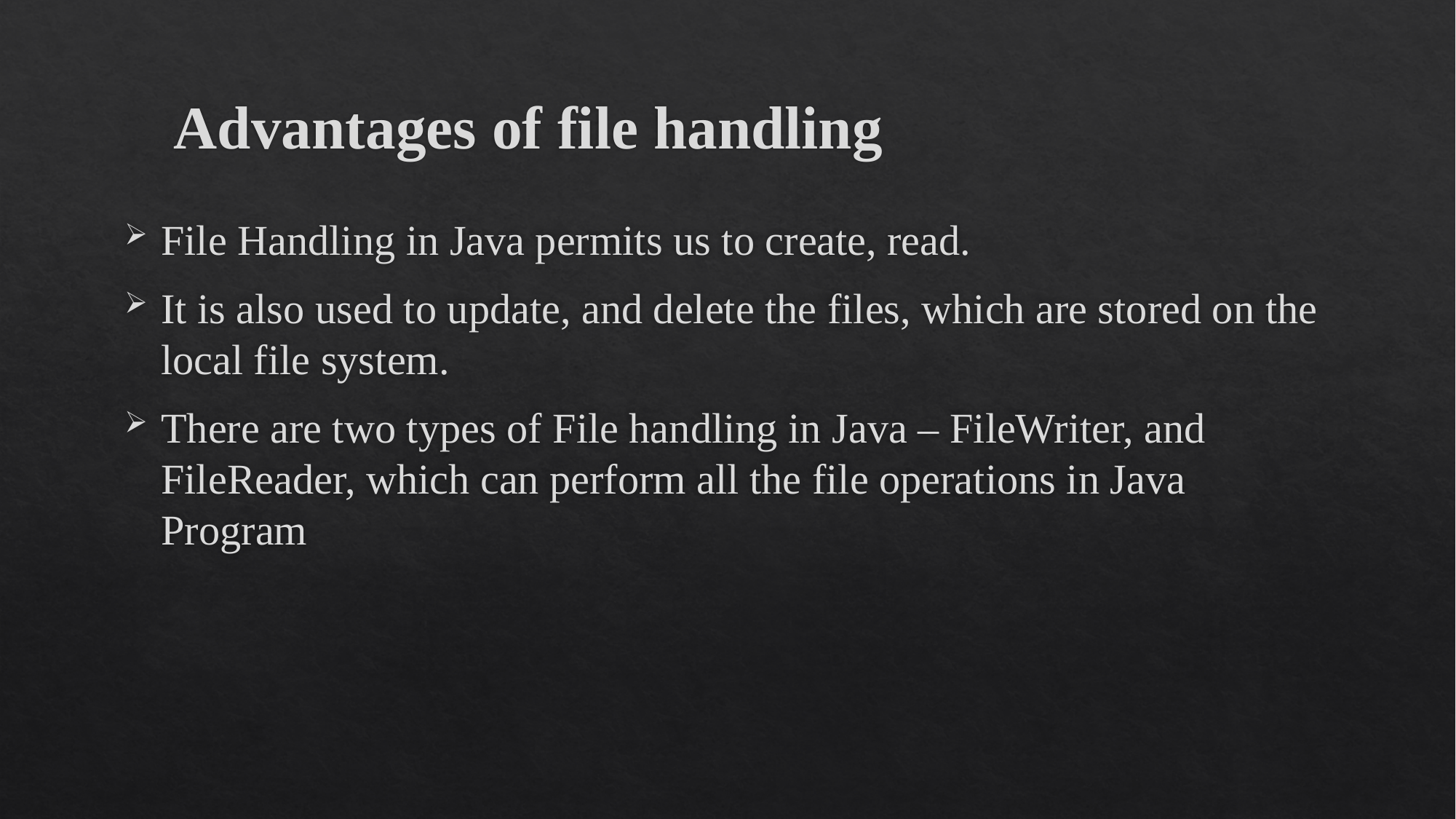

# Advantages of file handling
File Handling in Java permits us to create, read.
It is also used to update, and delete the files, which are stored on the local file system.
There are two types of File handling in Java – FileWriter, and FileReader, which can perform all the file operations in Java Program